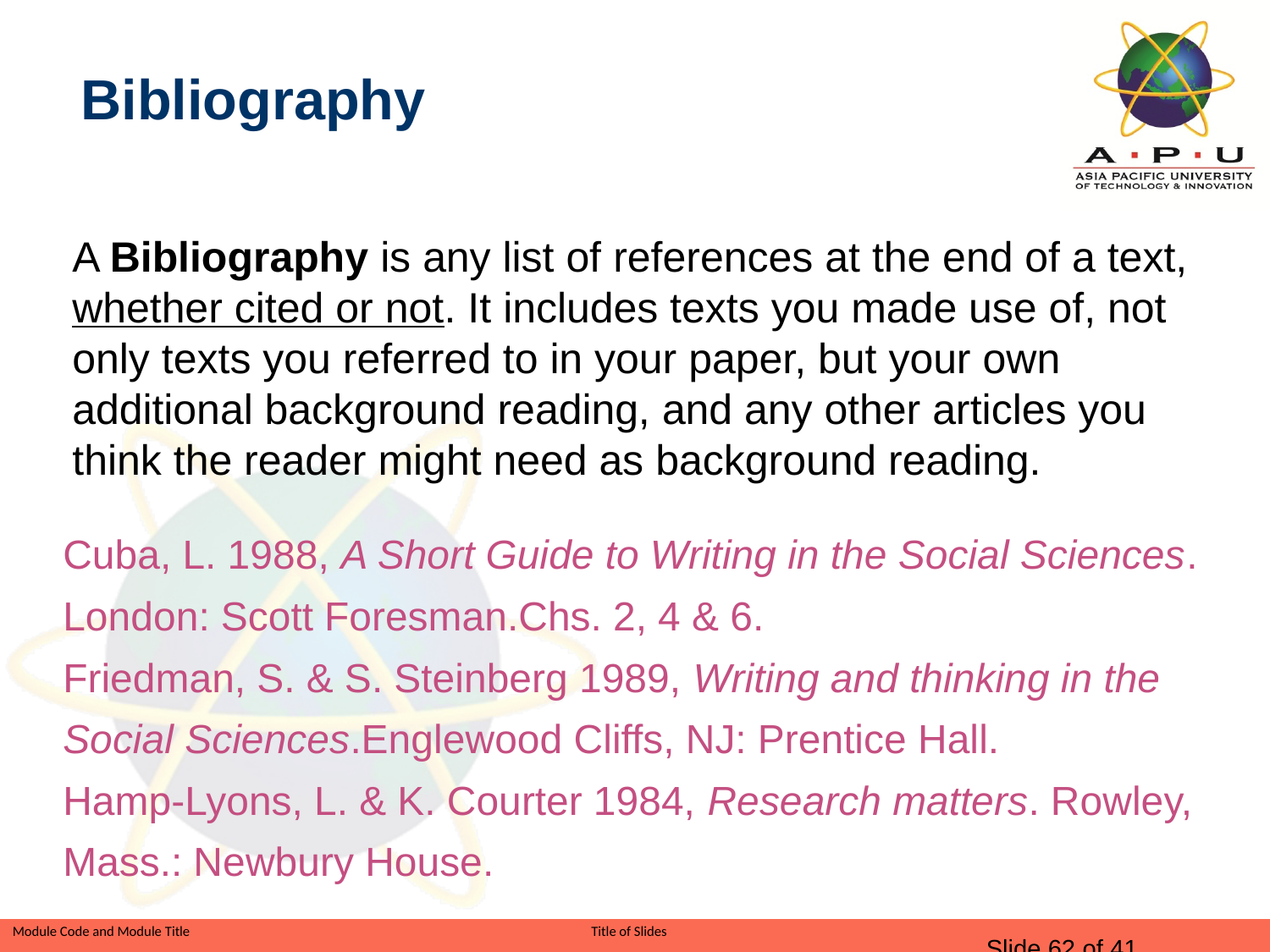

Bibliography
A Bibliography is any list of references at the end of a text, whether cited or not. It includes texts you made use of, not only texts you referred to in your paper, but your own additional background reading, and any other articles you think the reader might need as background reading.
| Cuba, L. 1988, A Short Guide to Writing in the Social Sciences. |
| --- |
| London: Scott Foresman.Chs. 2, 4 & 6. |
| Friedman, S. & S. Steinberg 1989, Writing and thinking in the |
| Social Sciences.Englewood Cliffs, NJ: Prentice Hall. |
| Hamp-Lyons, L. & K. Courter 1984, Research matters. Rowley, |
| Mass.: Newbury House. |
Slide 62 of 41